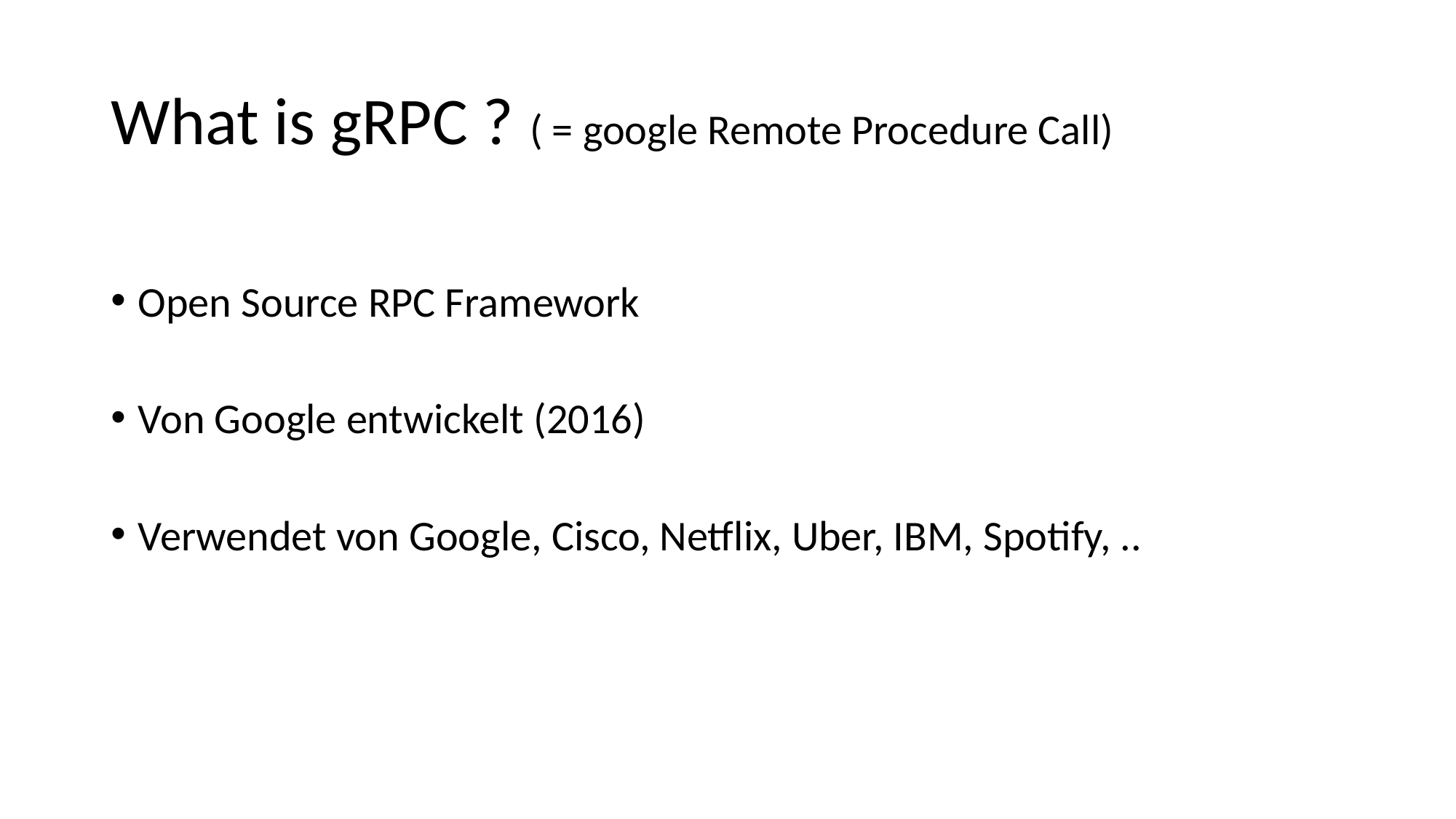

# What is gRPC ? ( = google Remote Procedure Call)
Open Source RPC Framework
Von Google entwickelt (2016)
Verwendet von Google, Cisco, Netflix, Uber, IBM, Spotify, ..